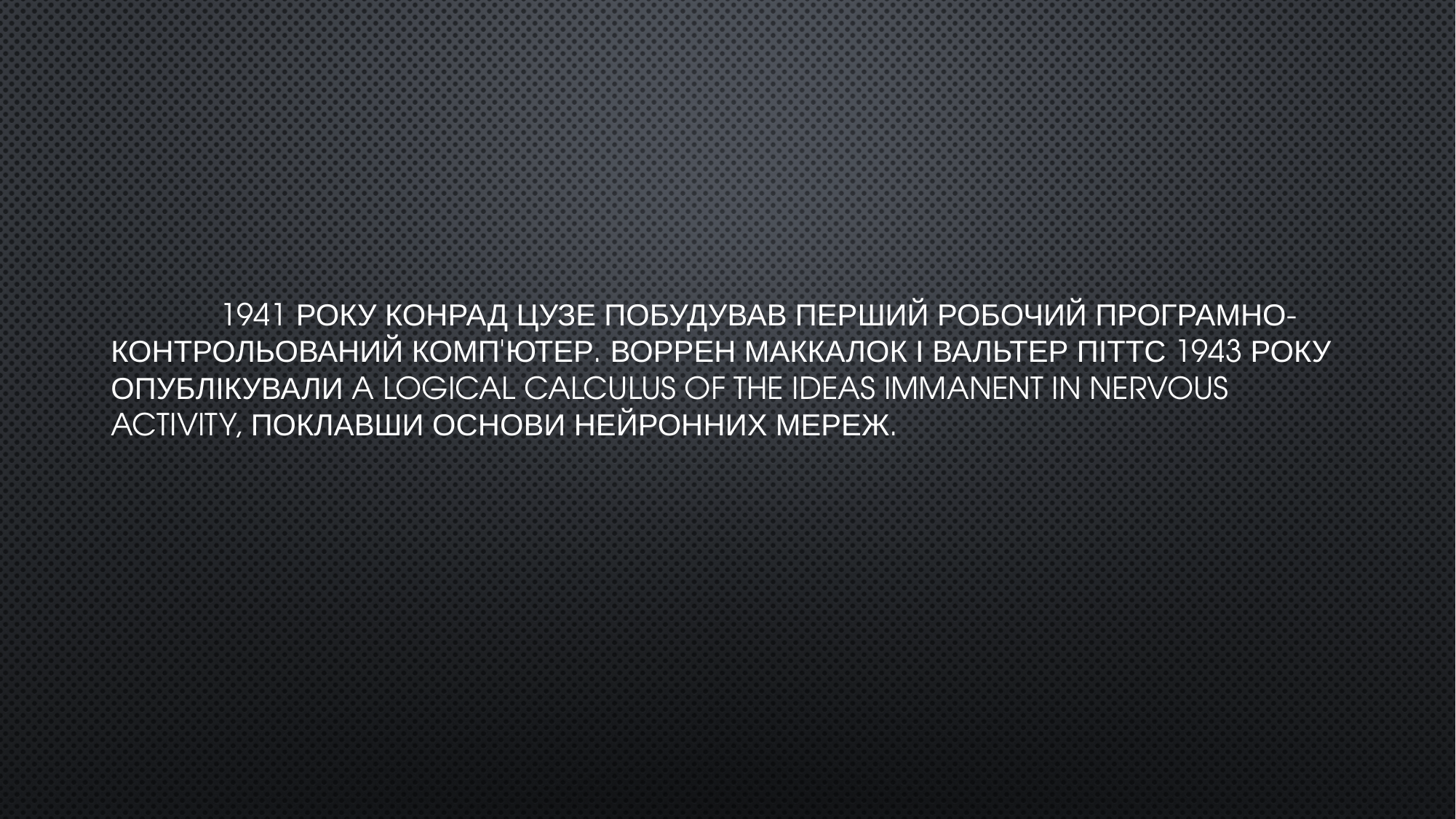

1941 року Конрад Цузе побудував перший робочий програмно-контрольований комп'ютер. Воррен Маккалок і Вальтер Піттс 1943 року опублікували A Logical Calculus of the Ideas Immanent in Nervous Activity, поклавши основи нейронних мереж.